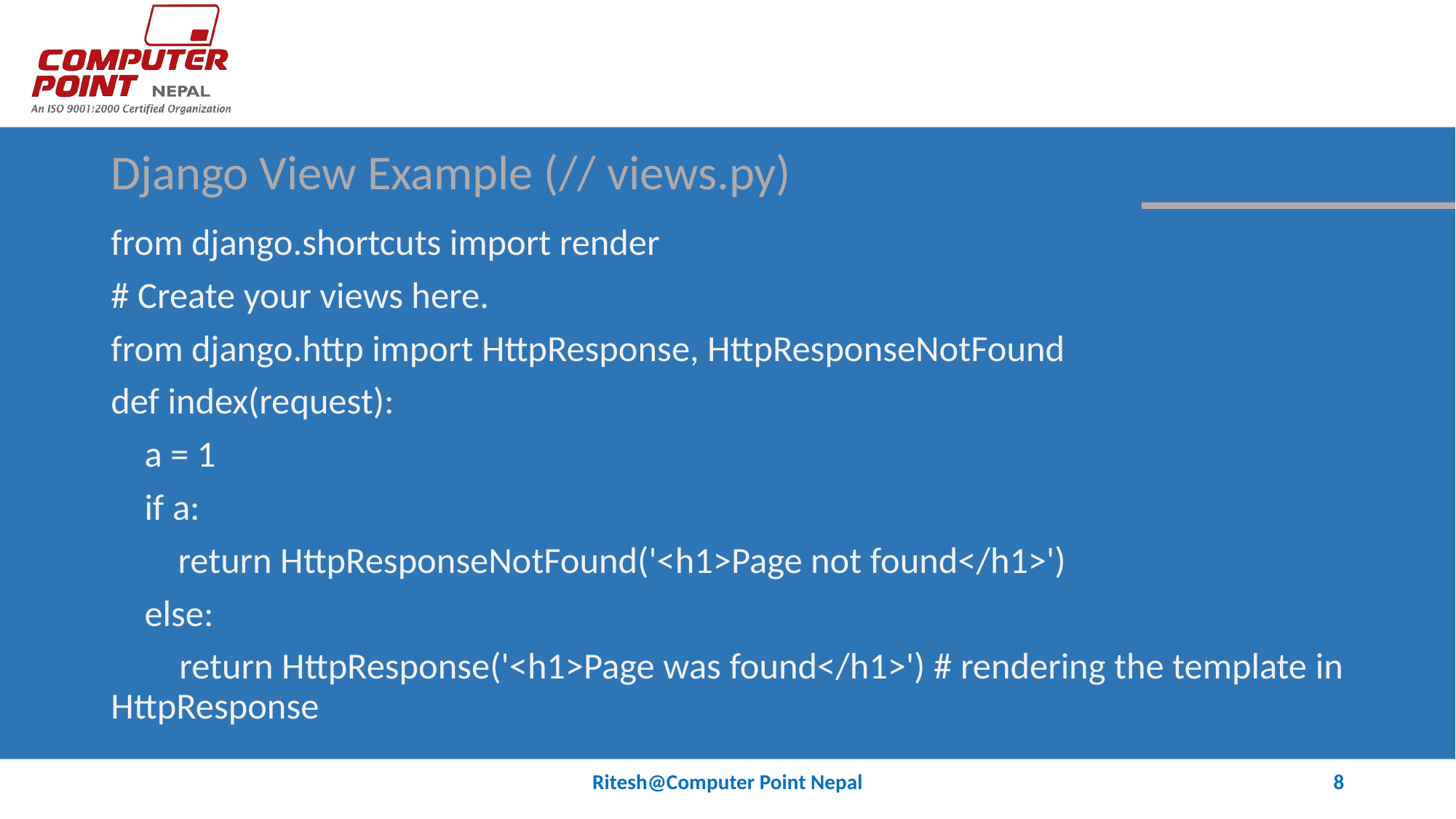

# Django View Example (// views.py)
from django.shortcuts import render
# Create your views here.
from django.http import HttpResponse, HttpResponseNotFound
def index(request):
    a = 1
    if a:
        return HttpResponseNotFound('<h1>Page not found</h1>')
    else:
        return HttpResponse('<h1>Page was found</h1>') # rendering the template in HttpResponse

Ritesh@Computer Point Nepal

8